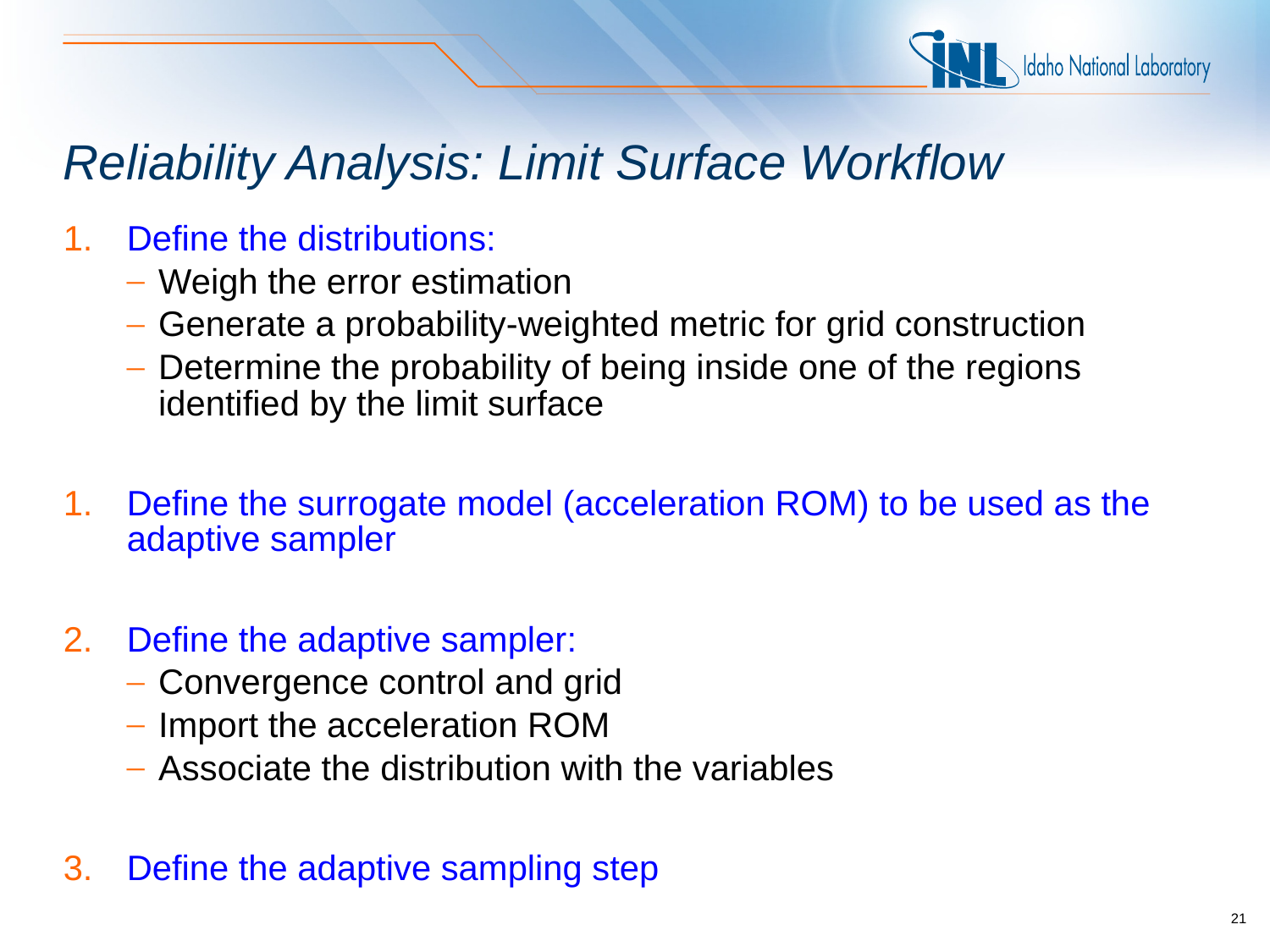

Reliability Analysis: Limit Surface Workflow
Define the distributions:
Weigh the error estimation
Generate a probability-weighted metric for grid construction
Determine the probability of being inside one of the regions identified by the limit surface

Define the surrogate model (acceleration ROM) to be used as the adaptive sampler

Define the adaptive sampler:
Convergence control and grid
Import the acceleration ROM
Associate the distribution with the variables

Define the adaptive sampling step
21